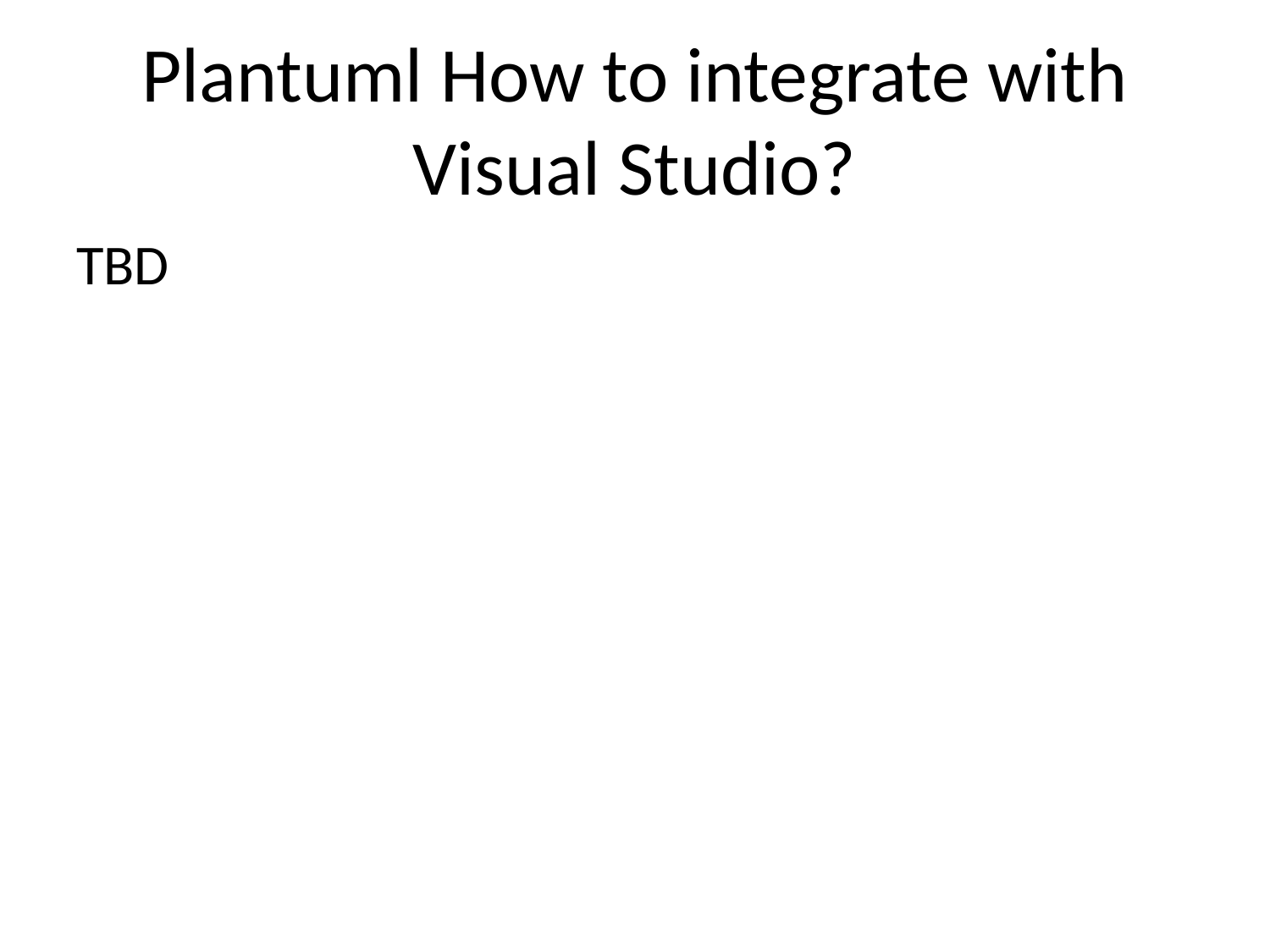

# Plantuml How to integrate with Visual Studio?
TBD